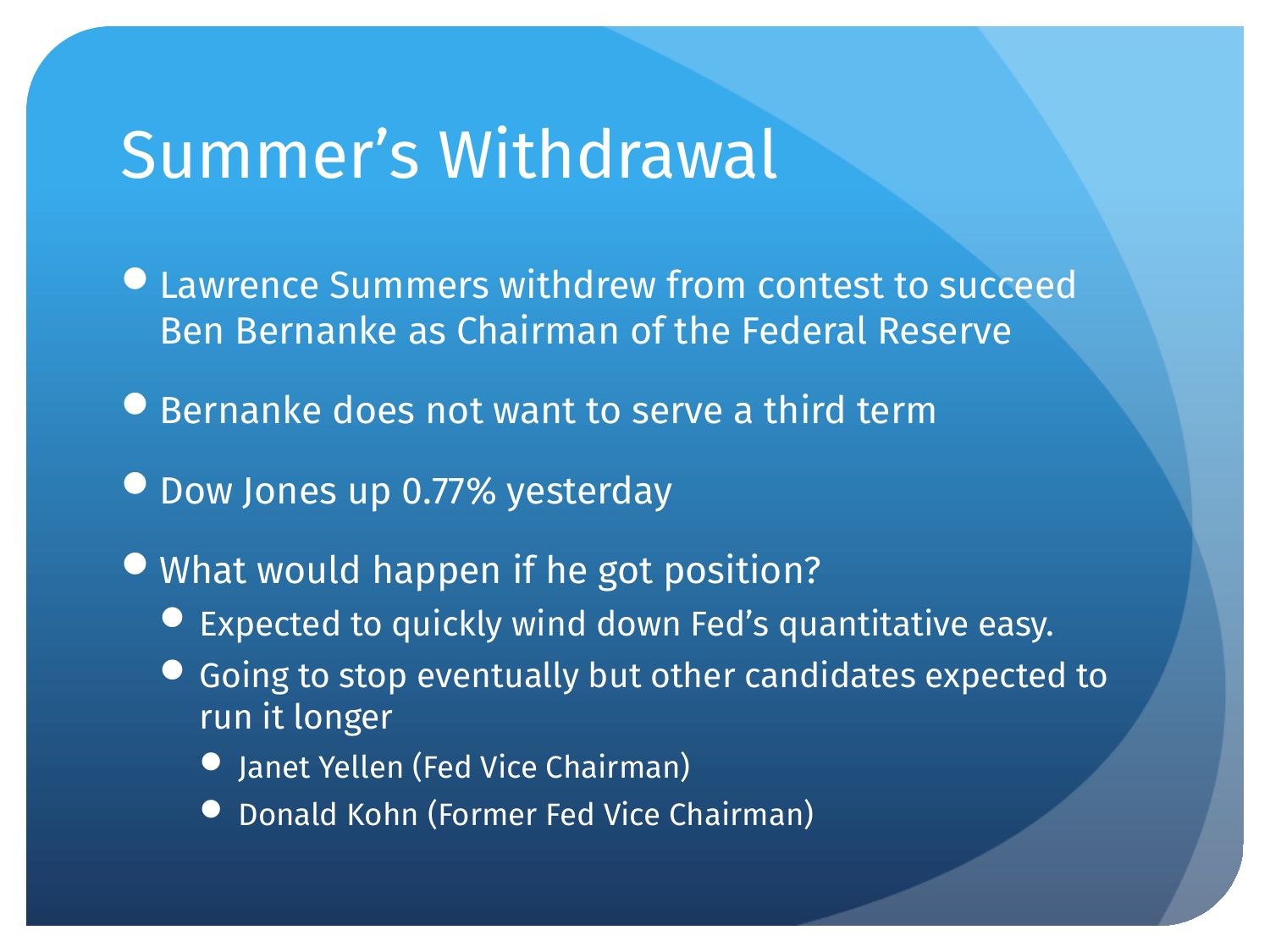

# Summer’s Withdrawal
Lawrence Summers withdrew from contest to succeed Ben Bernanke as Chairman of the Federal Reserve
Bernanke does not want to serve a third term
Dow Jones up 0.77% yesterday
What would happen if he got position?
Expected to quickly wind down Fed’s quantitative easy.
Going to stop eventually but other candidates expected to run it longer
Janet Yellen (Fed Vice Chairman)
Donald Kohn (Former Fed Vice Chairman)